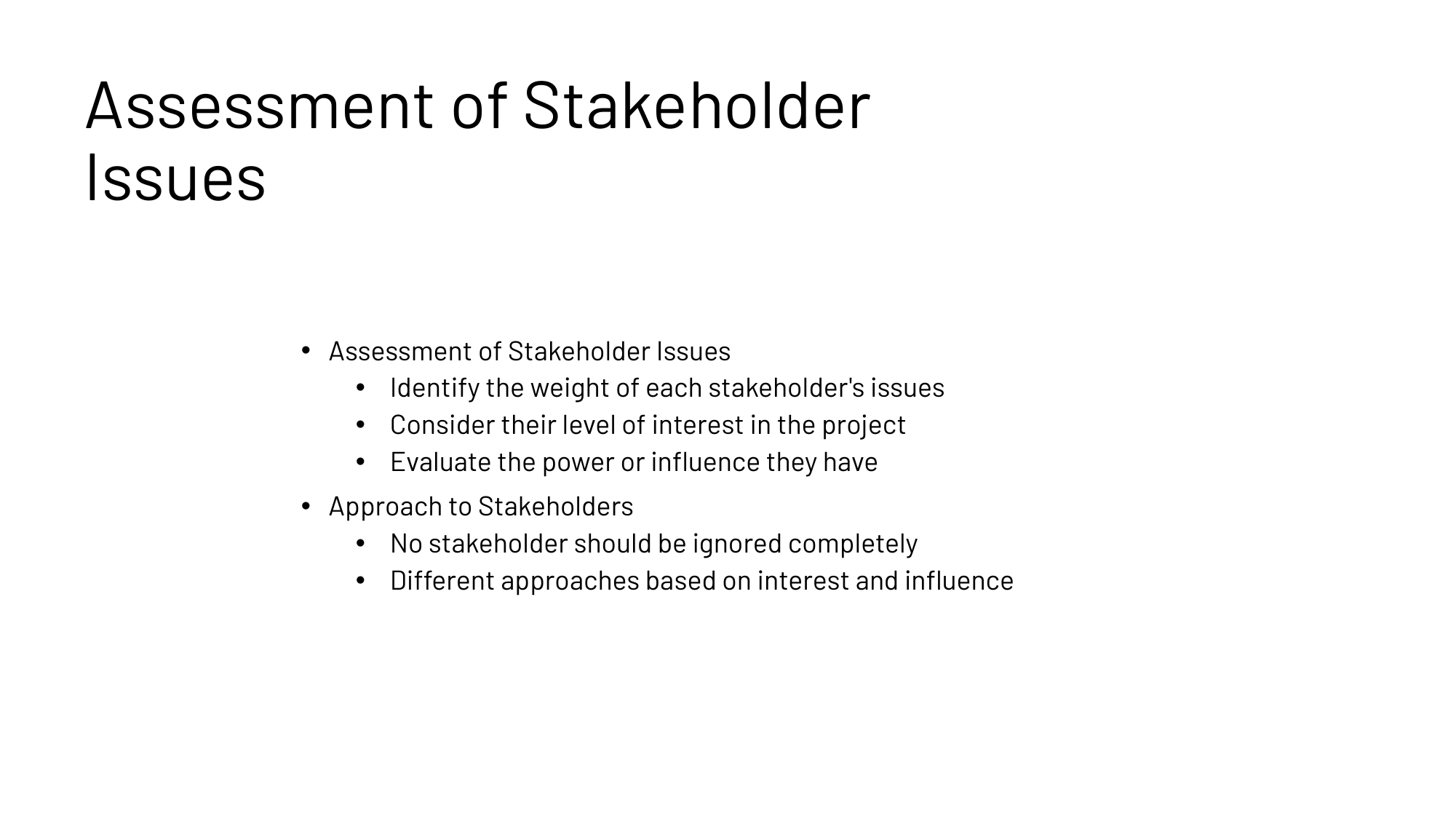

# Assessment of Stakeholder Issues
Assessment of Stakeholder Issues
Identify the weight of each stakeholder's issues
Consider their level of interest in the project
Evaluate the power or influence they have
Approach to Stakeholders
No stakeholder should be ignored completely
Different approaches based on interest and influence